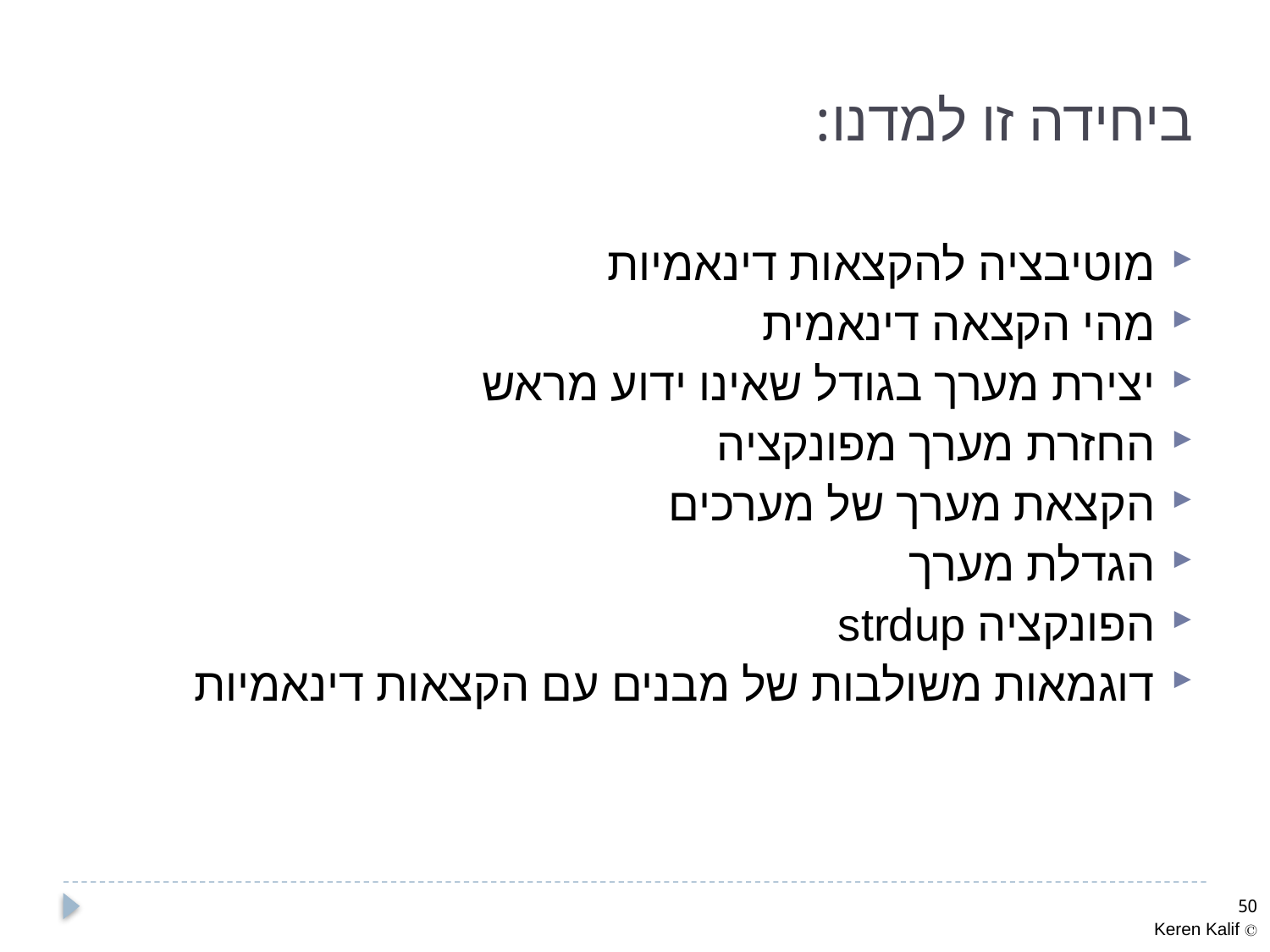

ביחידה זו למדנו:

מוטיבציה להקצאות דינאמיות
מהי הקצאה דינאמית
יצירת מערך בגודל שאינו ידוע מראש
החזרת מערך מפונקציה
הקצאת מערך של מערכים
הגדלת מערך
הפונקציה strdup
דוגמאות משולבות של מבנים עם הקצאות דינאמיות

50
© Keren Kalif